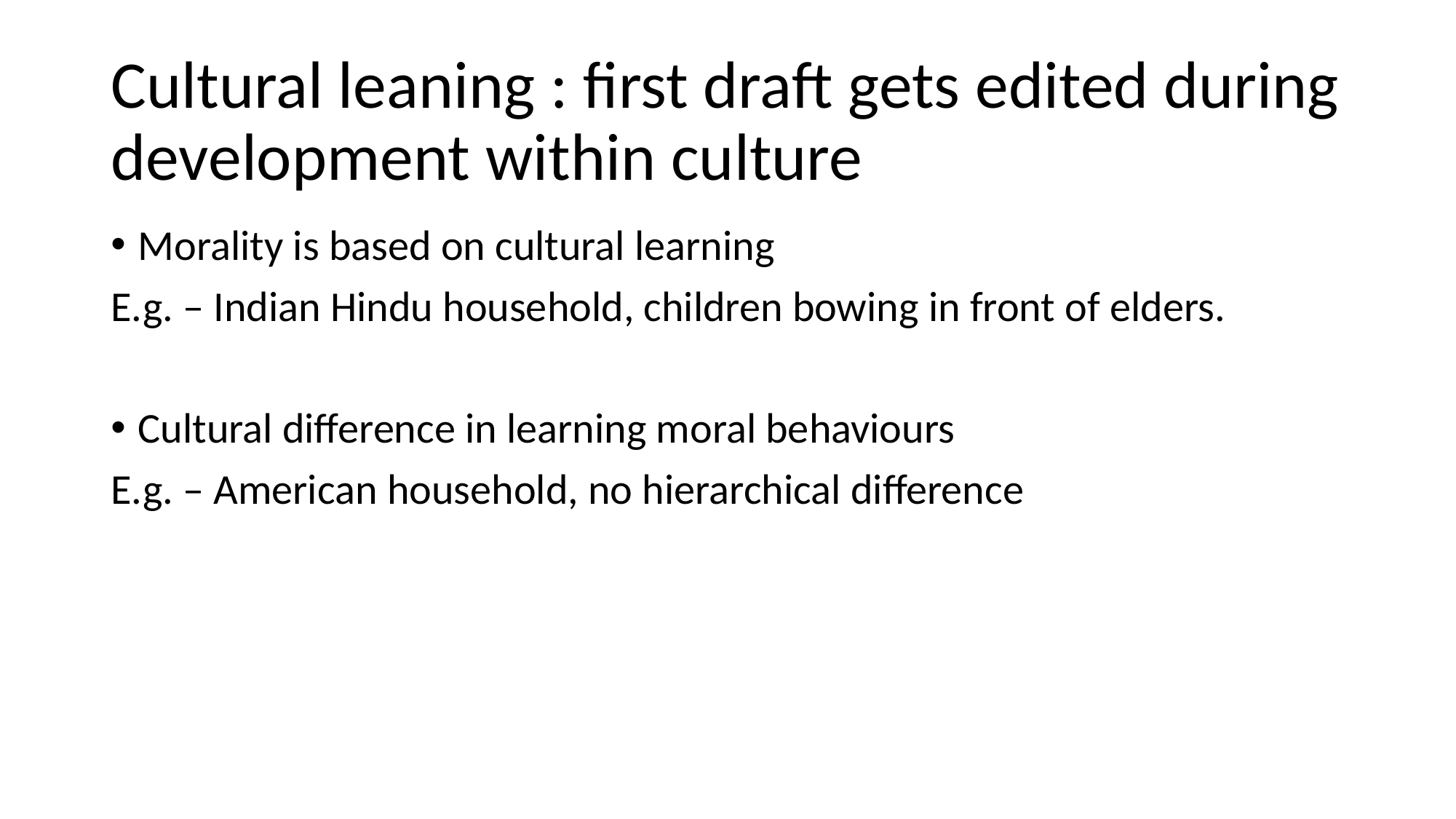

# Cultural leaning : first draft gets edited during development within culture
Morality is based on cultural learning
E.g. – Indian Hindu household, children bowing in front of elders.

Cultural difference in learning moral behaviours
E.g. – American household, no hierarchical difference